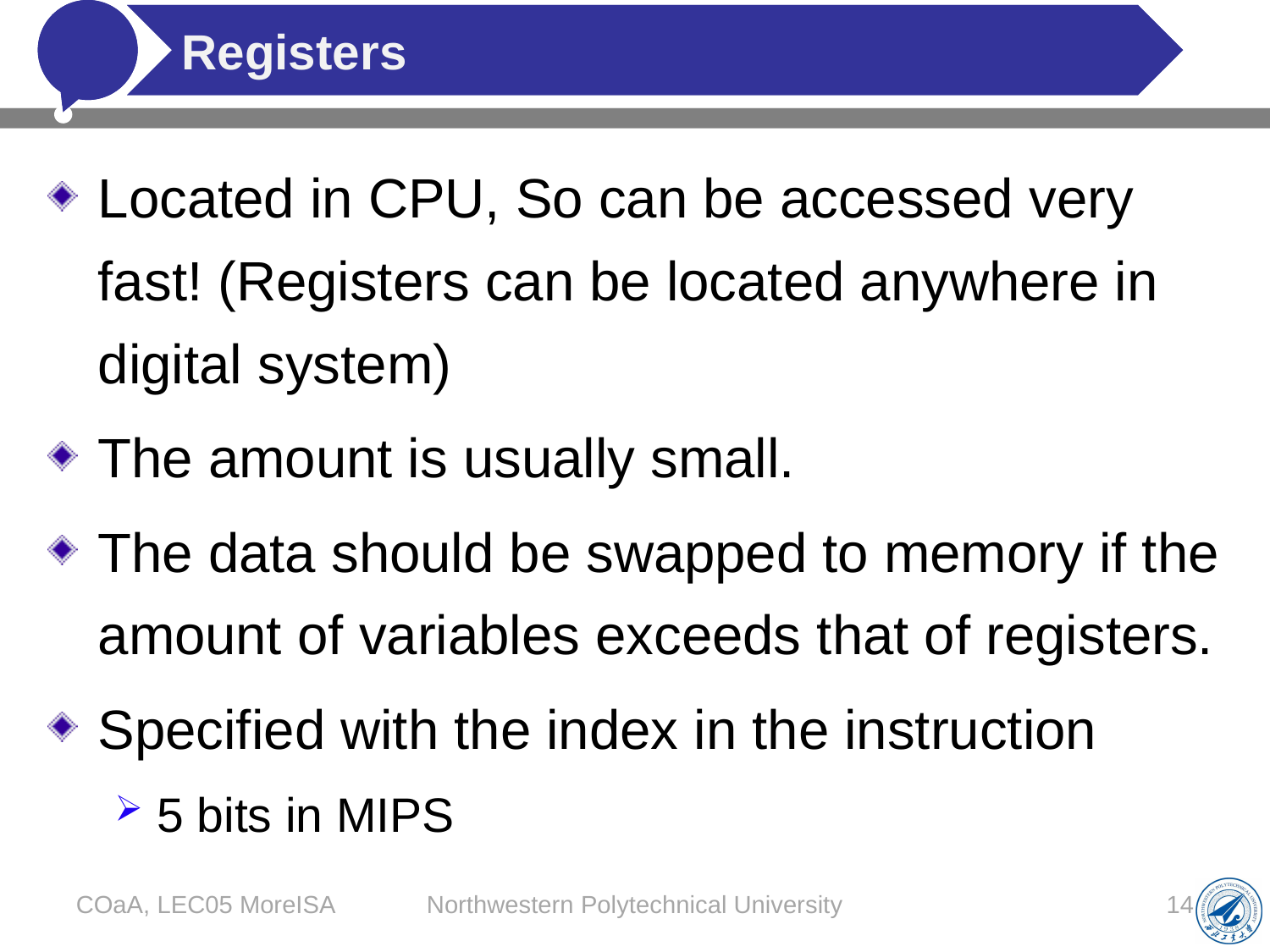

# Registers

Located in CPU, So can be accessed very fast! (Registers can be located anywhere in digital system)
The amount is usually small.
The data should be swapped to memory if the amount of variables exceeds that of registers.
Specified with the index in the instruction
5 bits in MIPS

COaA, LEC05 MoreISA
Northwestern Polytechnical University
14